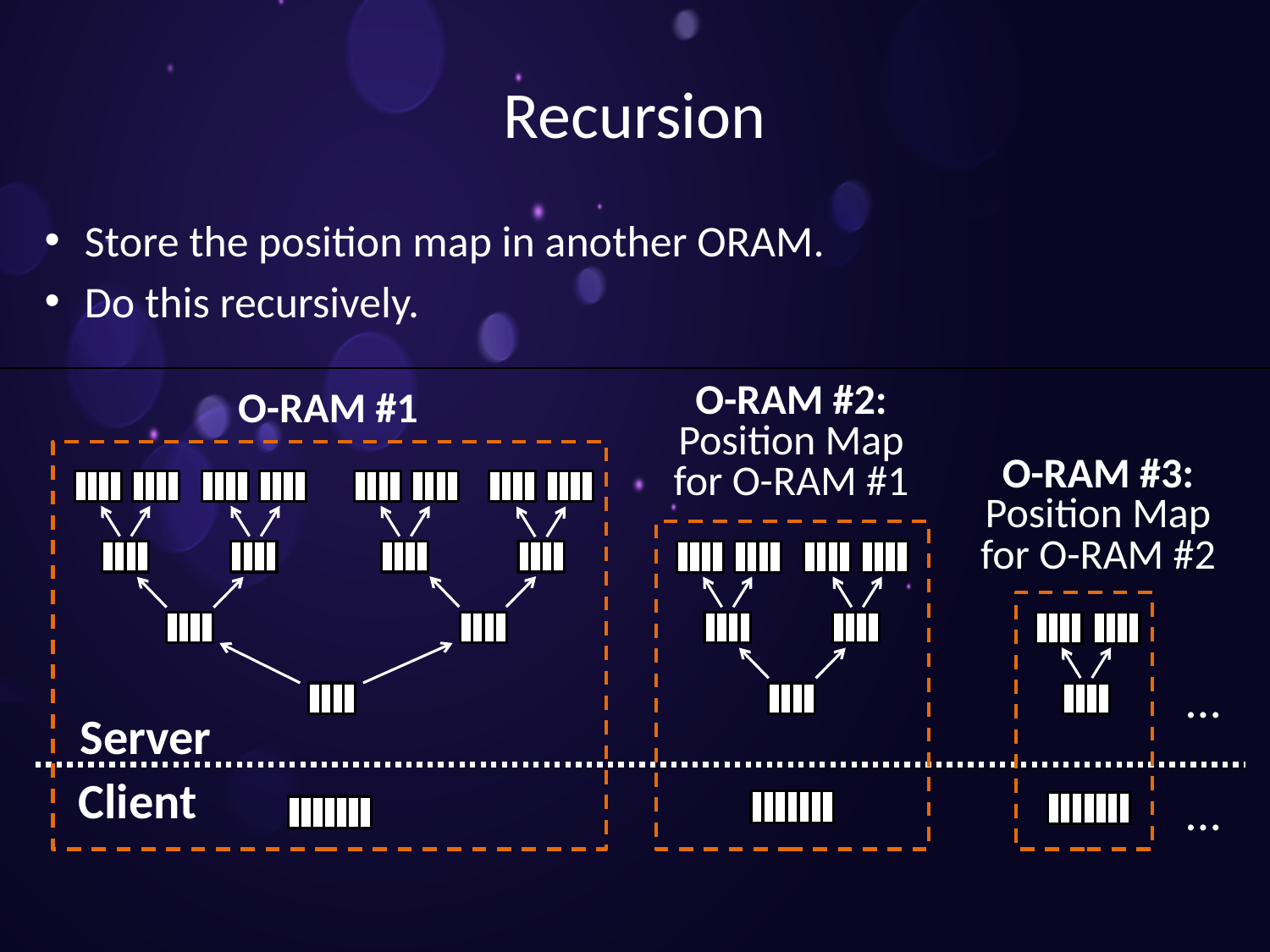

#
Recursion
Store the position map in another ORAM.
Do this recursively.
O-RAM #1
O-RAM #2:
Position Map
for O-RAM #1

O-RAM #3:
Position Map
for O-RAM #2

…
…
Server
Client